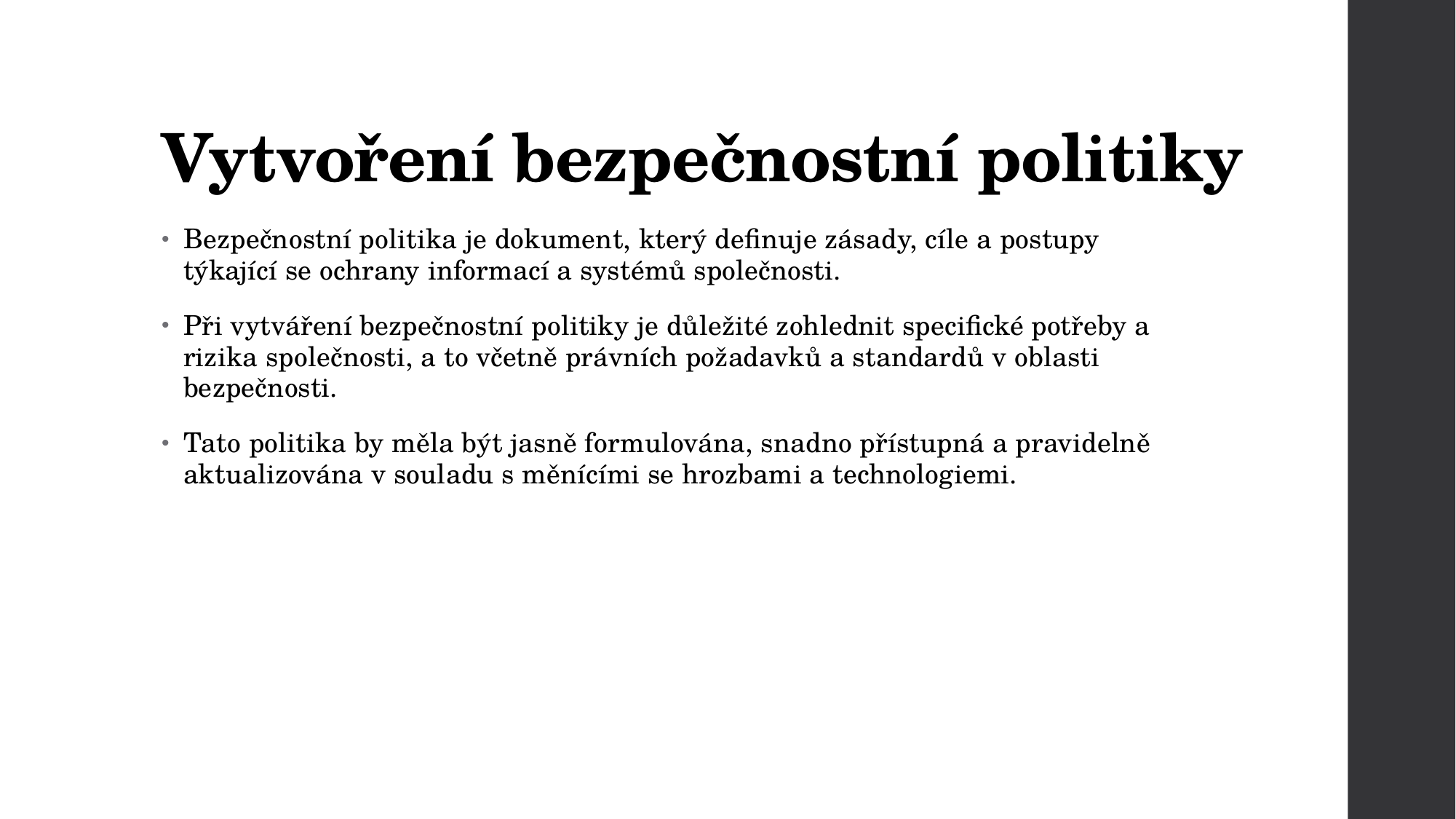

# Vytvoření bezpečnostní politiky
Bezpečnostní politika je dokument, který definuje zásady, cíle a postupy týkající se ochrany informací a systémů společnosti.
Při vytváření bezpečnostní politiky je důležité zohlednit specifické potřeby a rizika společnosti, a to včetně právních požadavků a standardů v oblasti bezpečnosti.
Tato politika by měla být jasně formulována, snadno přístupná a pravidelně aktualizována v souladu s měnícími se hrozbami a technologiemi.